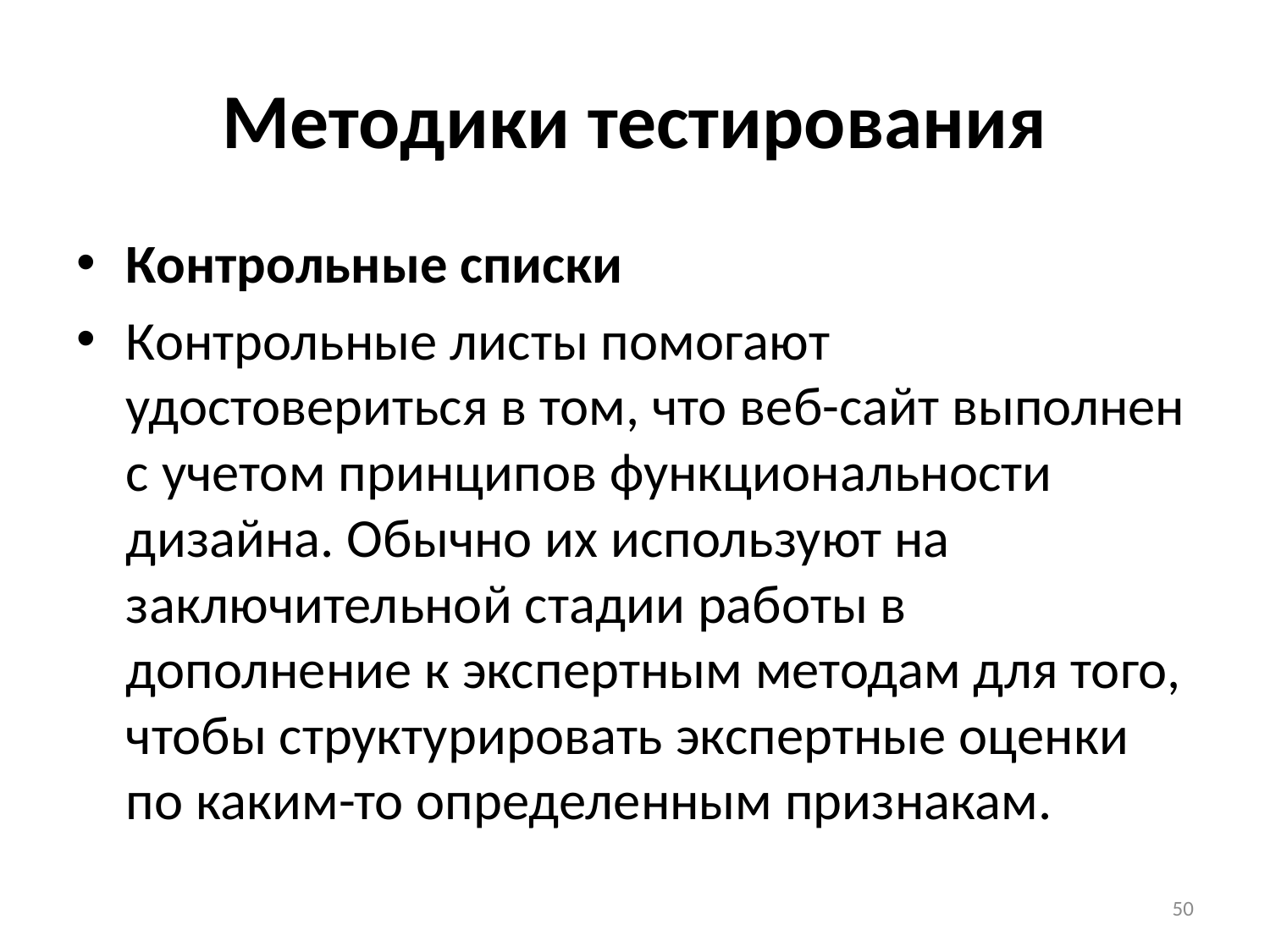

# Методики тестирования
Контрольные списки
Контрольные листы помогают удостовериться в том, что веб-сайт выполнен с учетом принципов функциональности дизайна. Обычно их используют на заключительной стадии работы в дополнение к экспертным методам для того, чтобы структурировать экспертные оценки по каким-то определенным признакам.
50